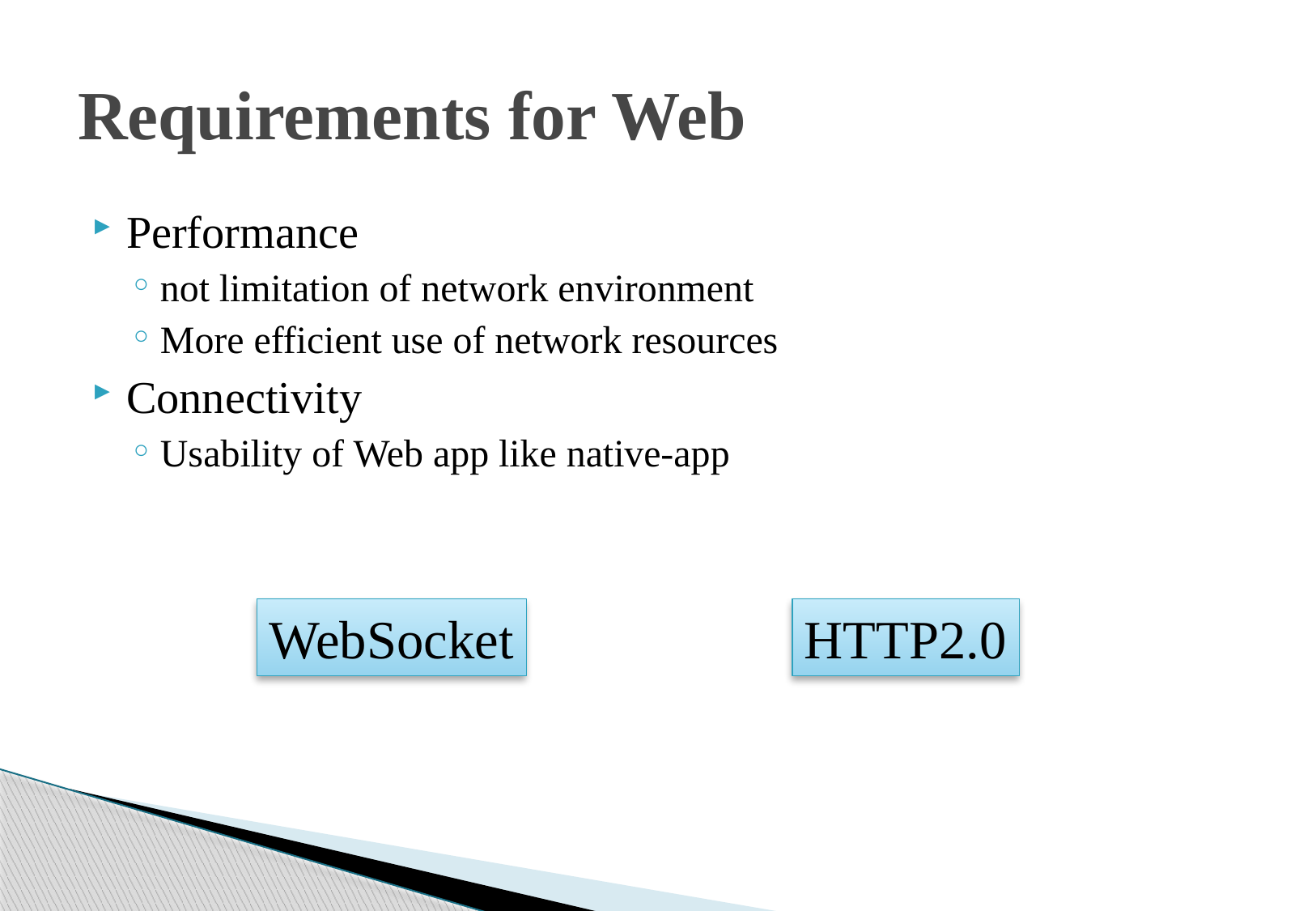

# Requirements for Web
Performance
not limitation of network environment
More efficient use of network resources
Connectivity
Usability of Web app like native-app
WebSocket
HTTP2.0